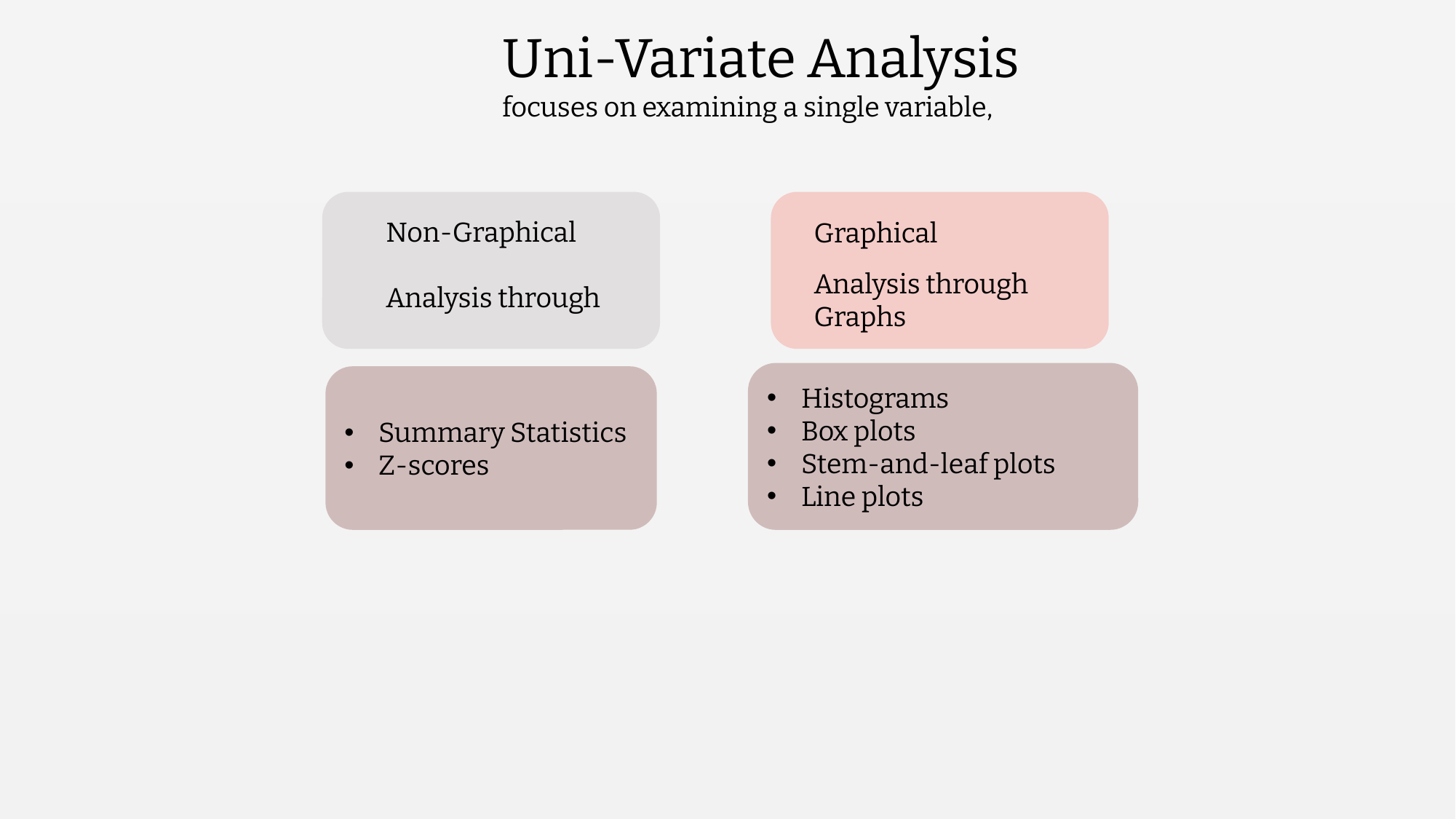

Uni-Variate Analysis
focuses on examining a single variable,

Non-Graphical

Analysis through

Graphical
Analysis through Graphs
Histograms
Box plots
Stem-and-leaf plots
Line plots

Summary Statistics
Z-scores